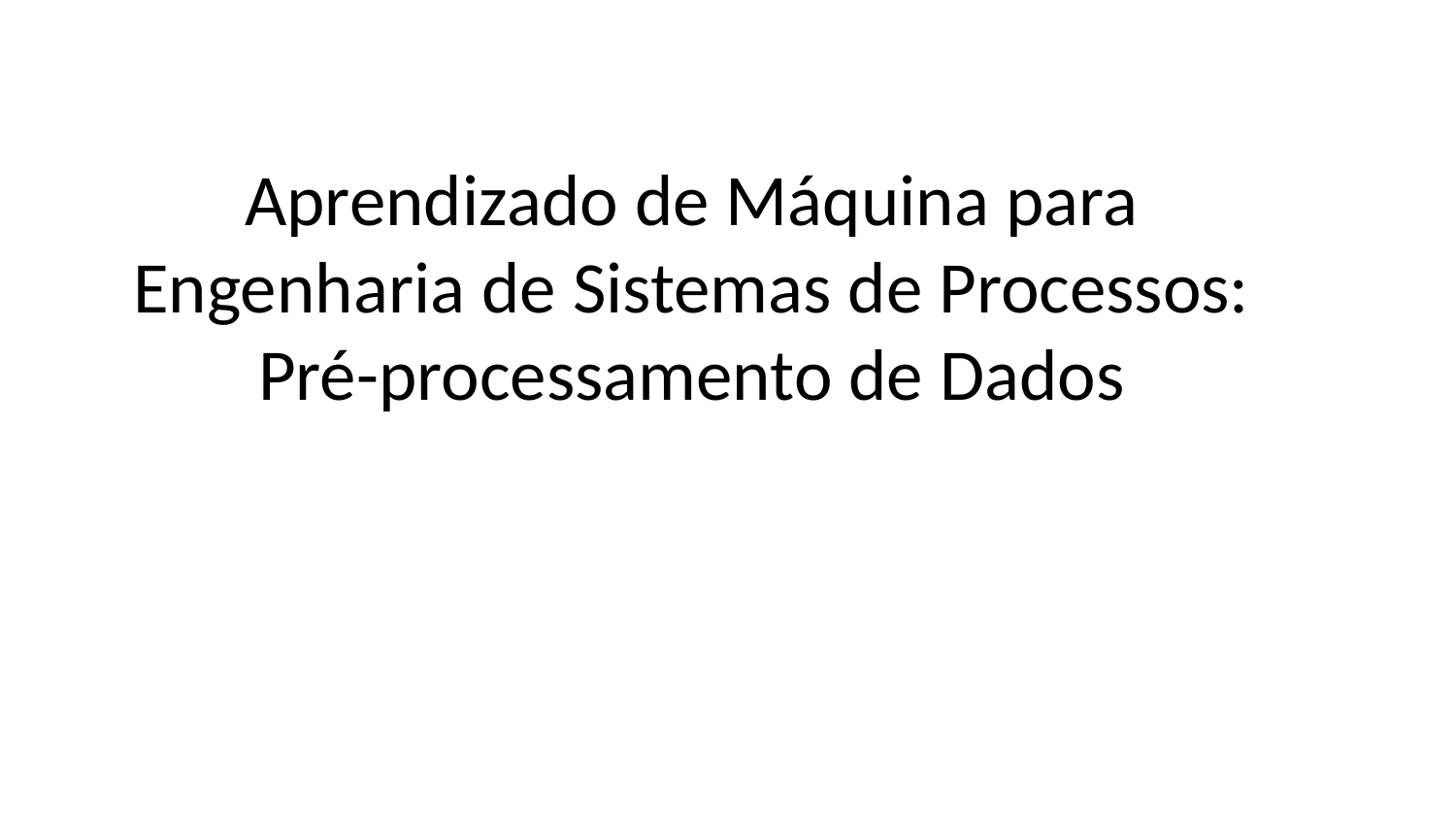

Aprendizado de Máquina para Engenharia de Sistemas de Processos: Pré-processamento de Dados